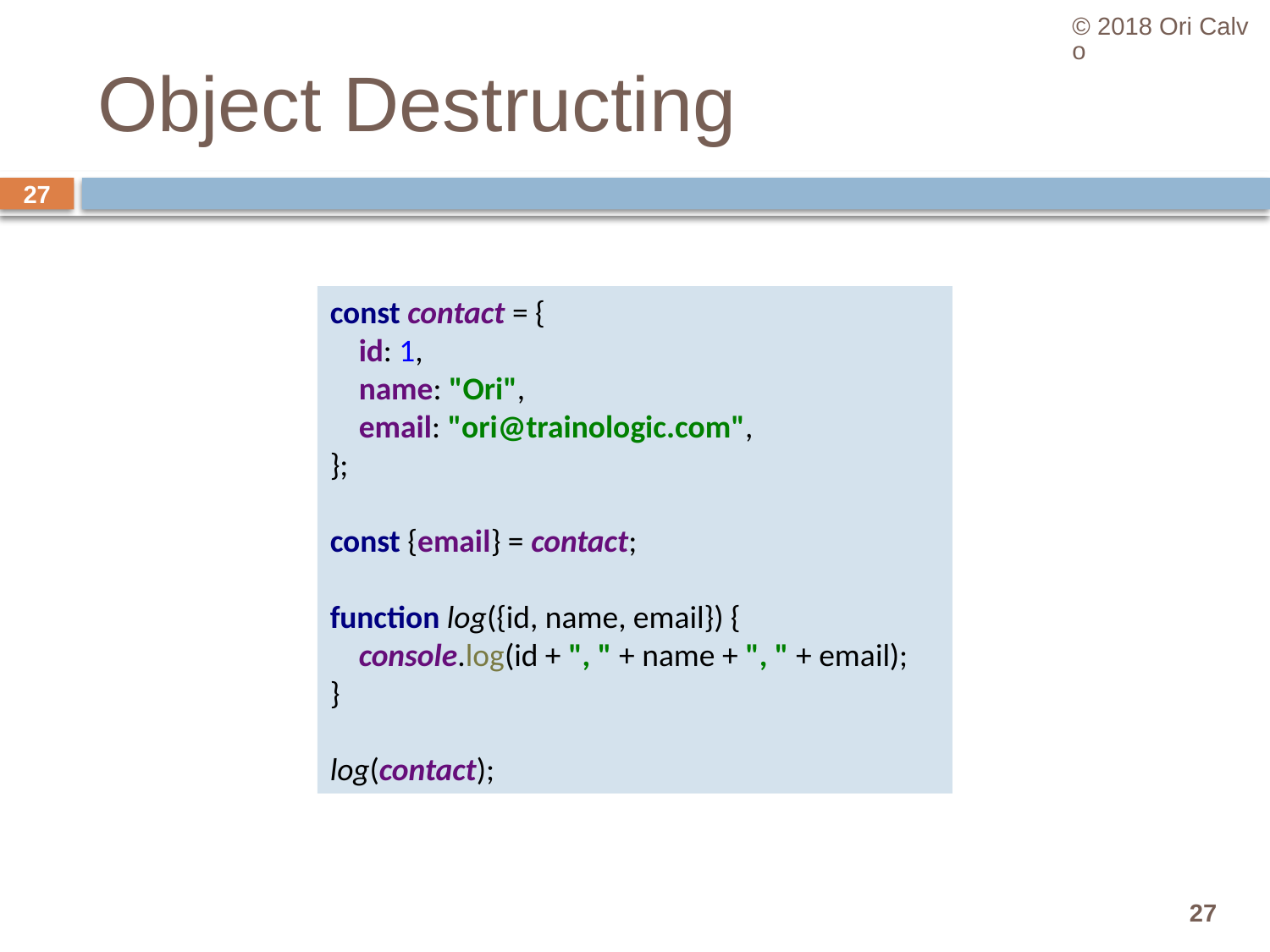

© 2018 Ori Calvo
# Object Destructing
27
const contact = {
    id: 1,
    name: "Ori",
    email: "ori@trainologic.com",
};
const {email} = contact;
function log({id, name, email}) {
    console.log(id + ", " + name + ", " + email);
}
log(contact);